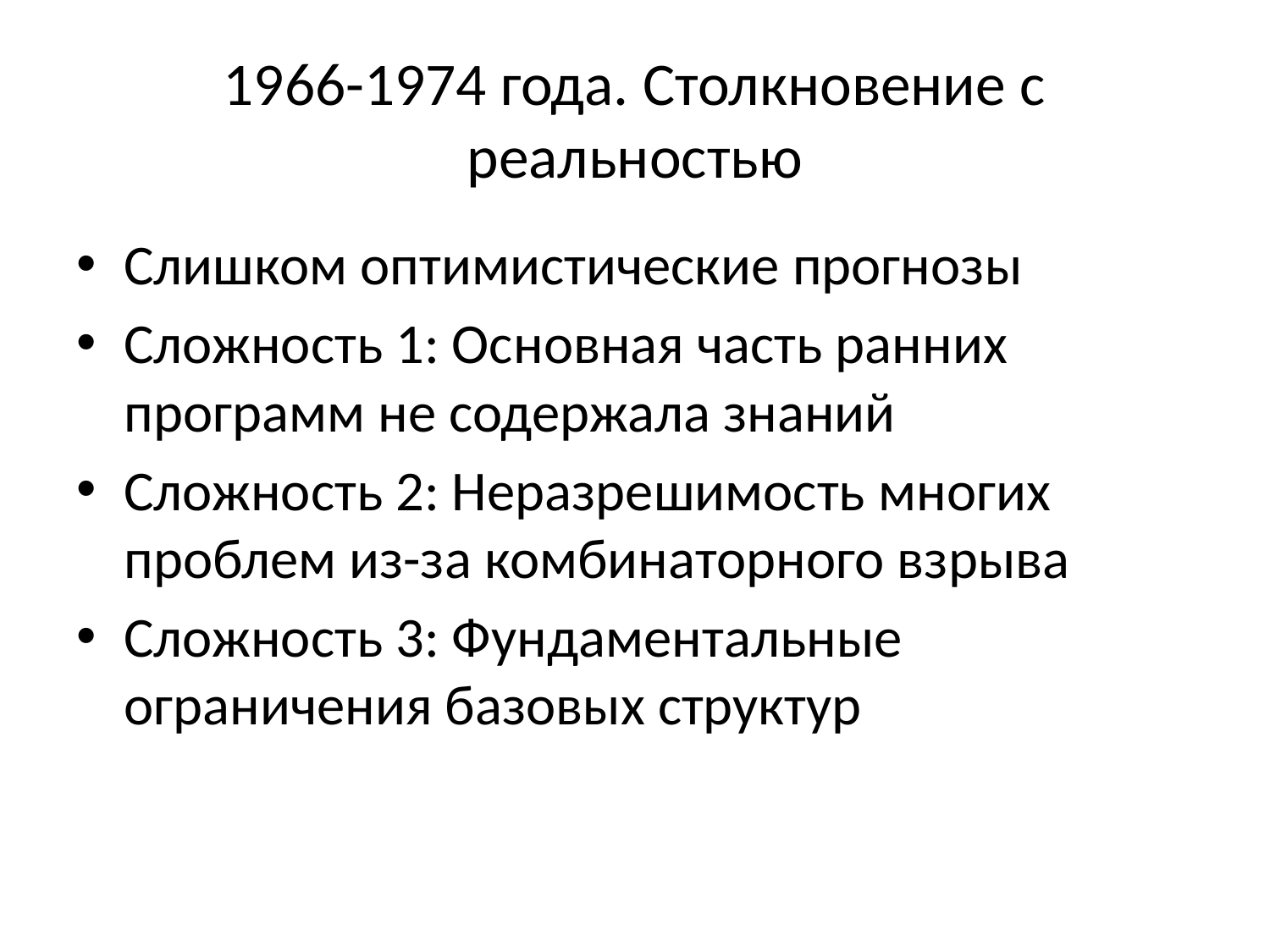

# 1966-1974 года. Столкновение с реальностью
Слишком оптимистические прогнозы
Сложность 1: Основная часть ранних программ не содержала знаний
Сложность 2: Неразрешимость многих проблем из-за комбинаторного взрыва
Сложность 3: Фундаментальные ограничения базовых структур